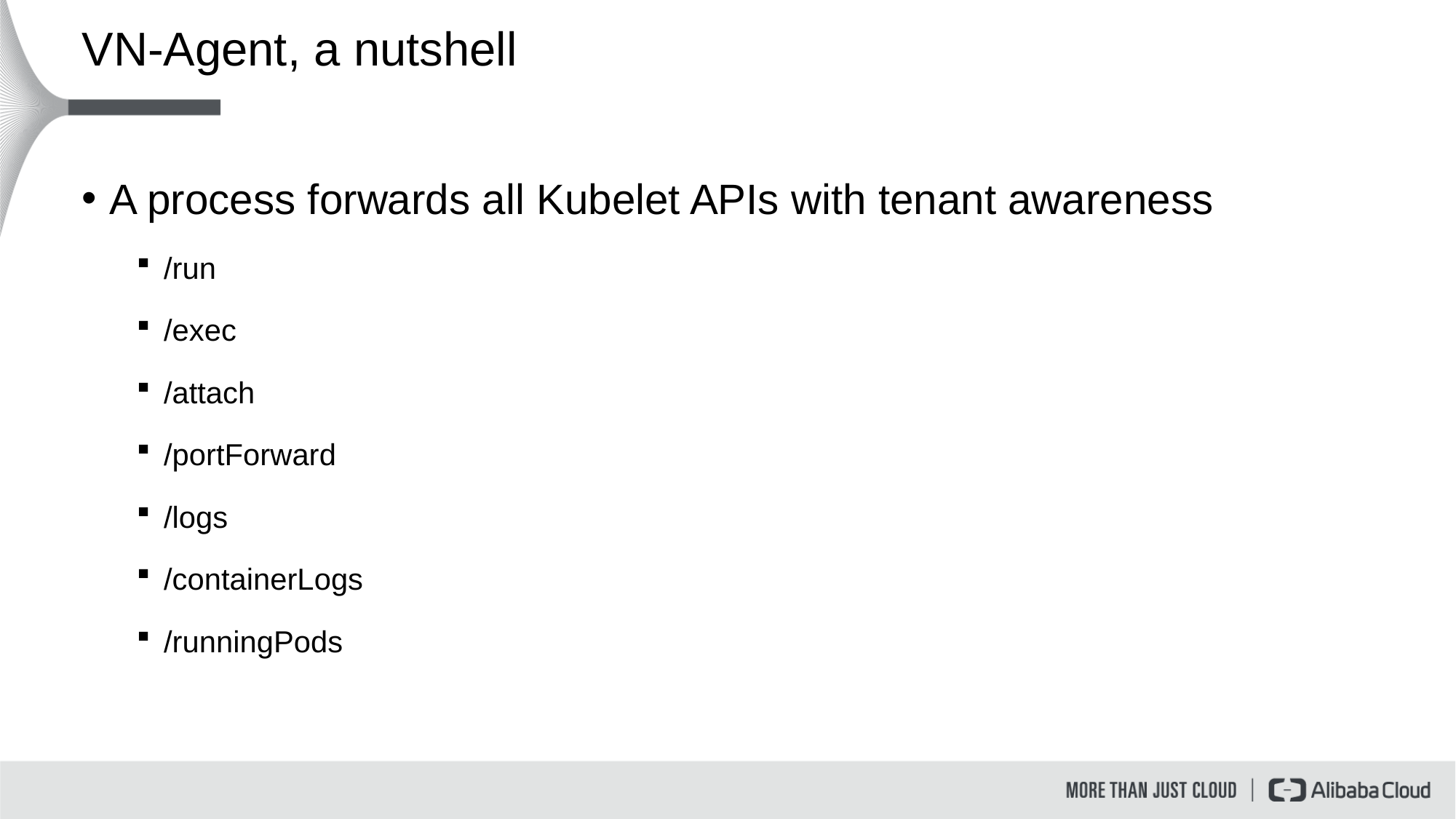

# VN-Agent, a nutshell
A process forwards all Kubelet APIs with tenant awareness
/run
/exec
/attach
/portForward
/logs
/containerLogs
/runningPods